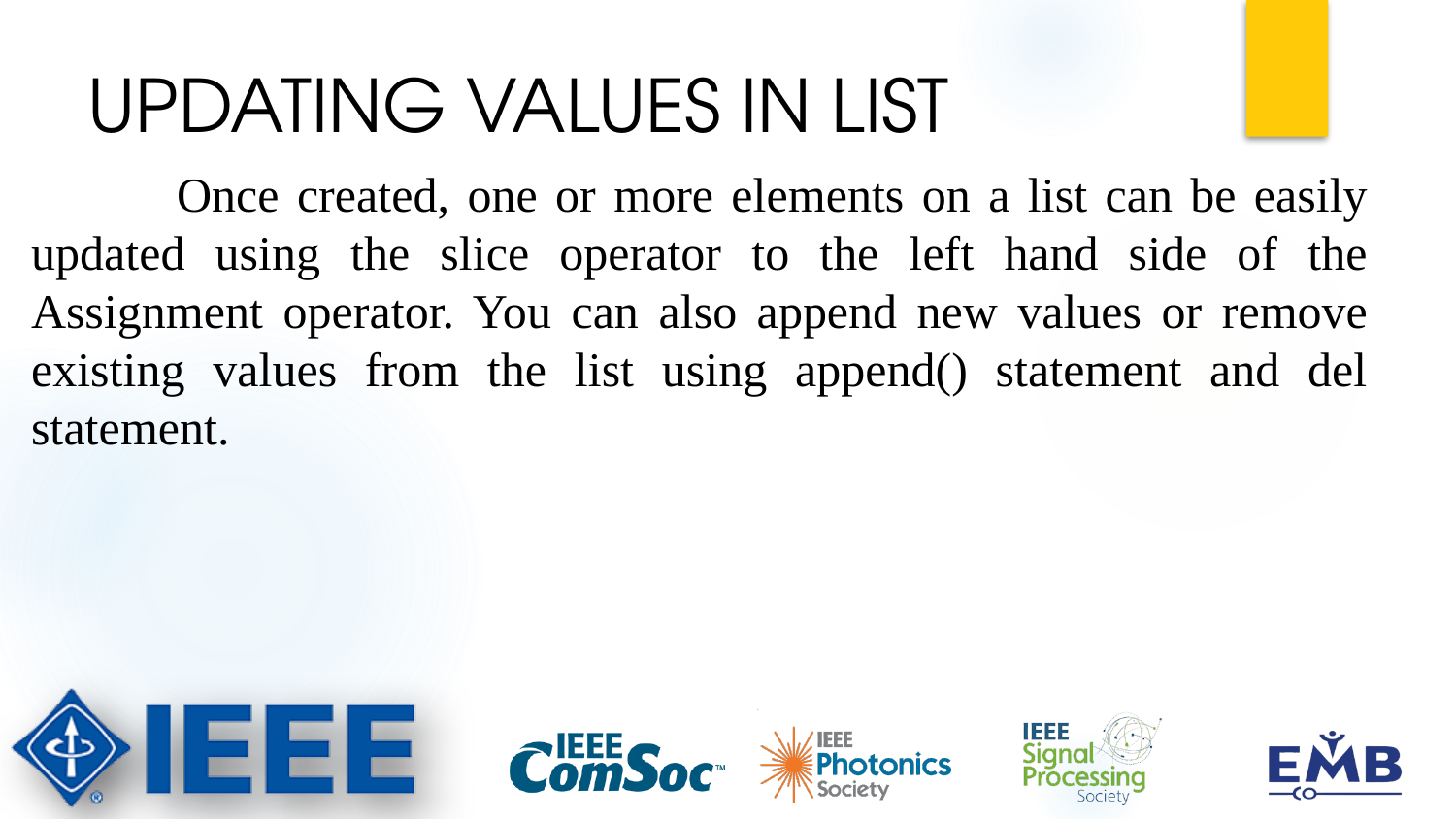

# UPDATING VALUES IN LIST
	Once created, one or more elements on a list can be easily updated using the slice operator to the left hand side of the Assignment operator. You can also append new values or remove existing values from the list using append() statement and del statement.